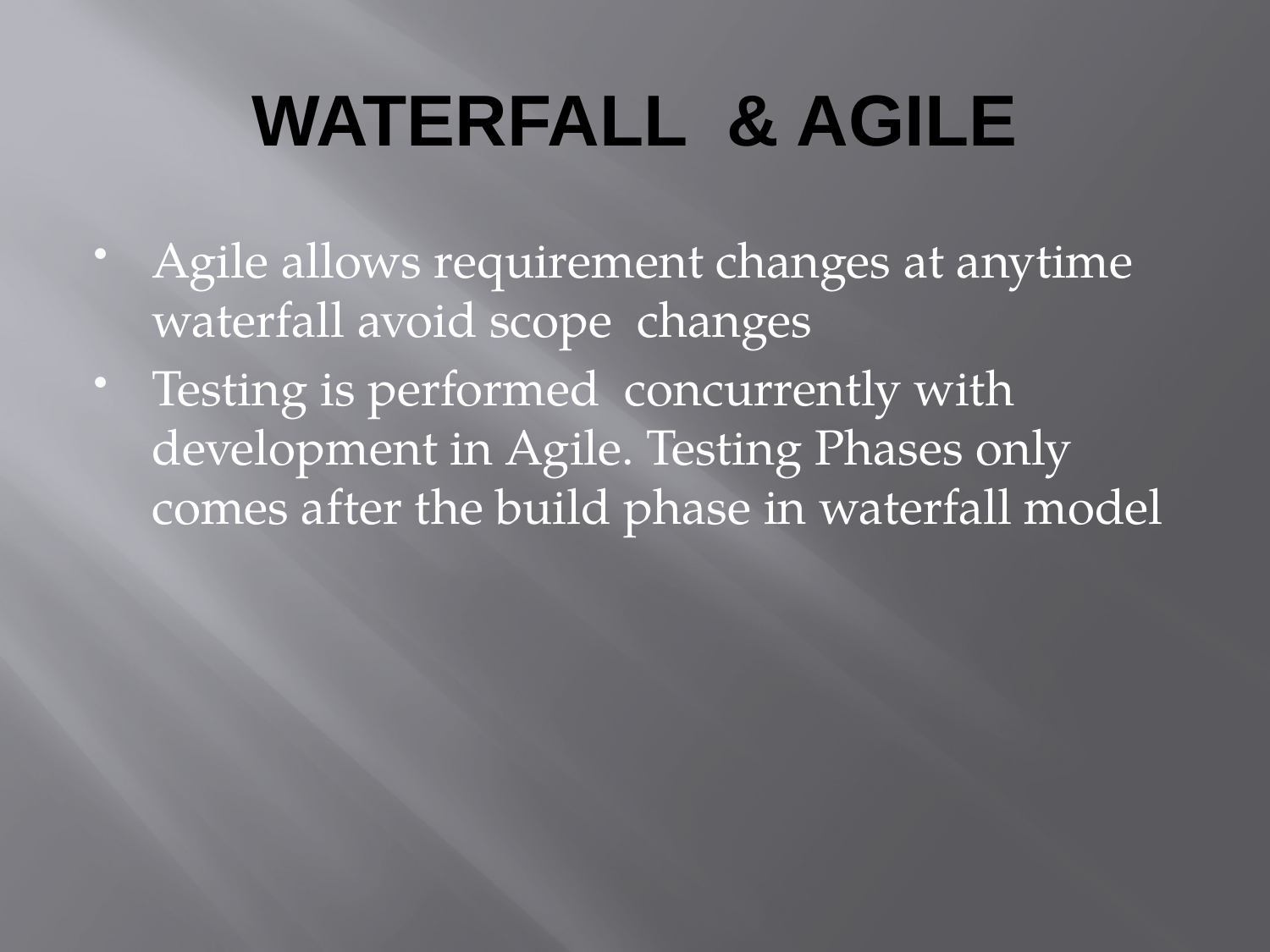

# WATERFALL  & AGILE
Agile allows requirement changes at anytime waterfall avoid scope  changes
Testing is performed  concurrently with development in Agile. Testing Phases only comes after the build phase in waterfall model